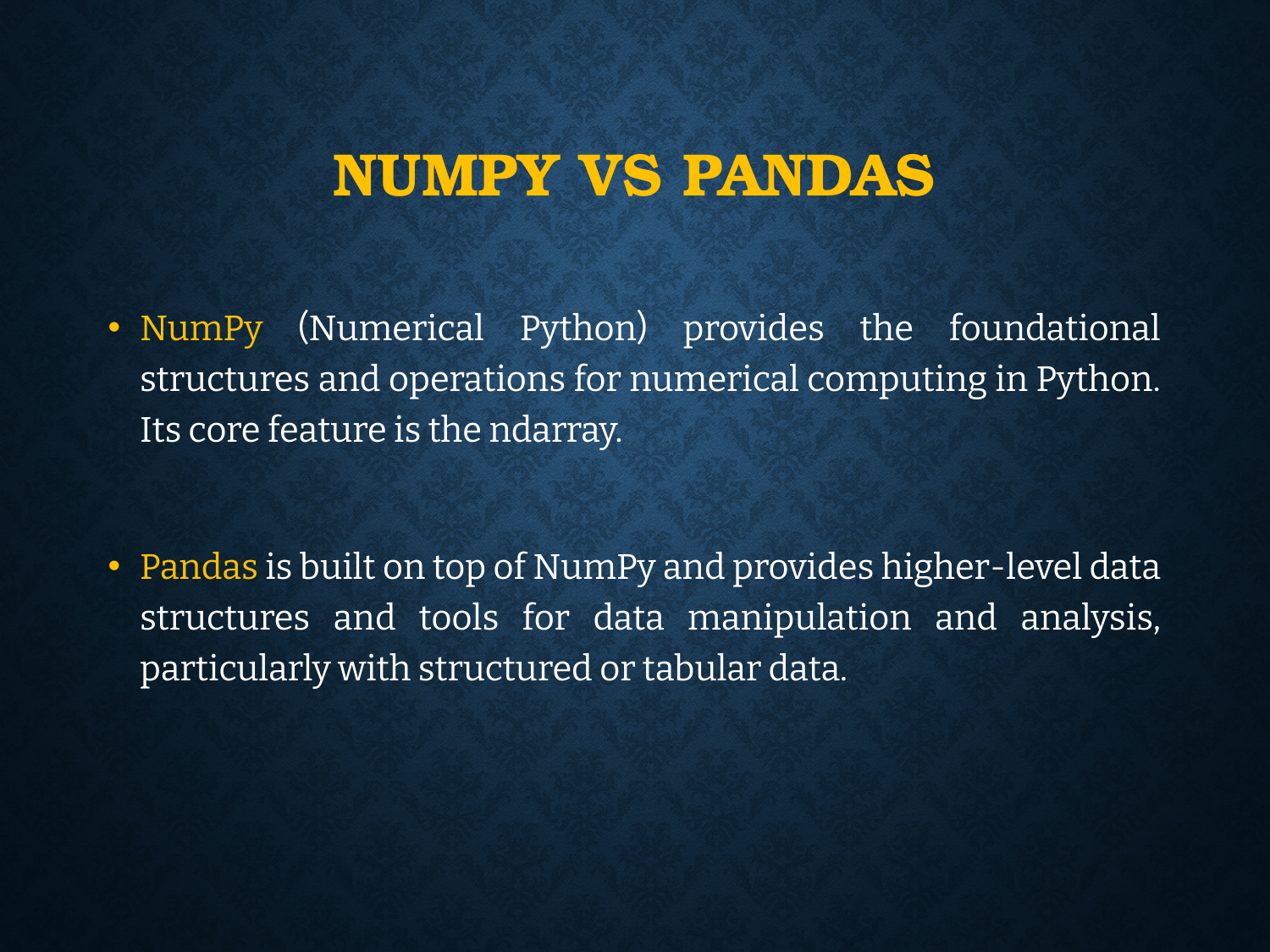

# NumPy vs Pandas
NumPy (Numerical Python) provides the foundational structures and operations for numerical computing in Python. Its core feature is the ndarray.

Pandas is built on top of NumPy and provides higher-level data structures and tools for data manipulation and analysis, particularly with structured or tabular data.